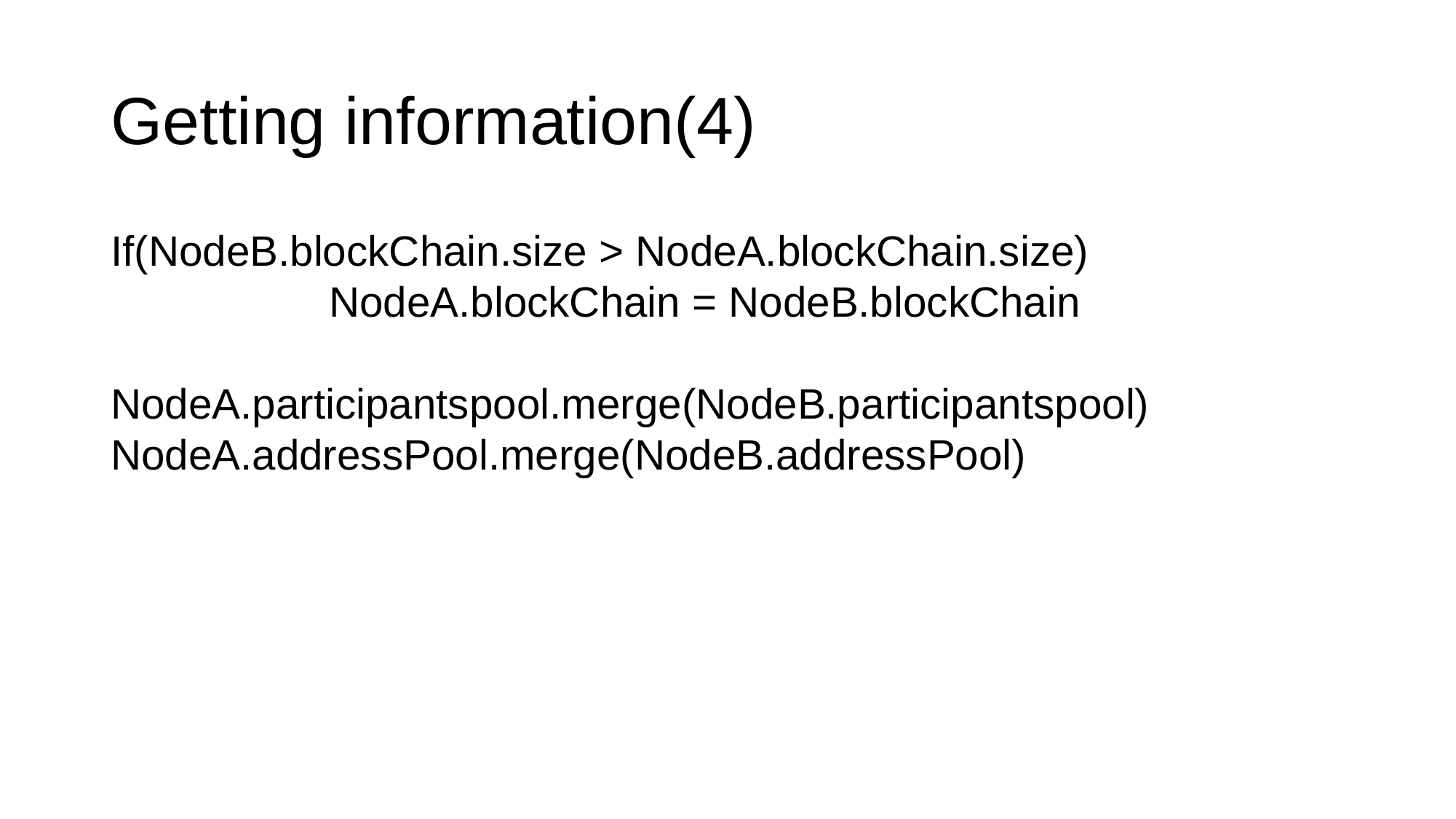

# Getting information(4)
If(NodeB.blockChain.size > NodeA.blockChain.size)
		NodeA.blockChain = NodeB.blockChain

NodeA.participantspool.merge(NodeB.participantspool)
NodeA.addressPool.merge(NodeB.addressPool)